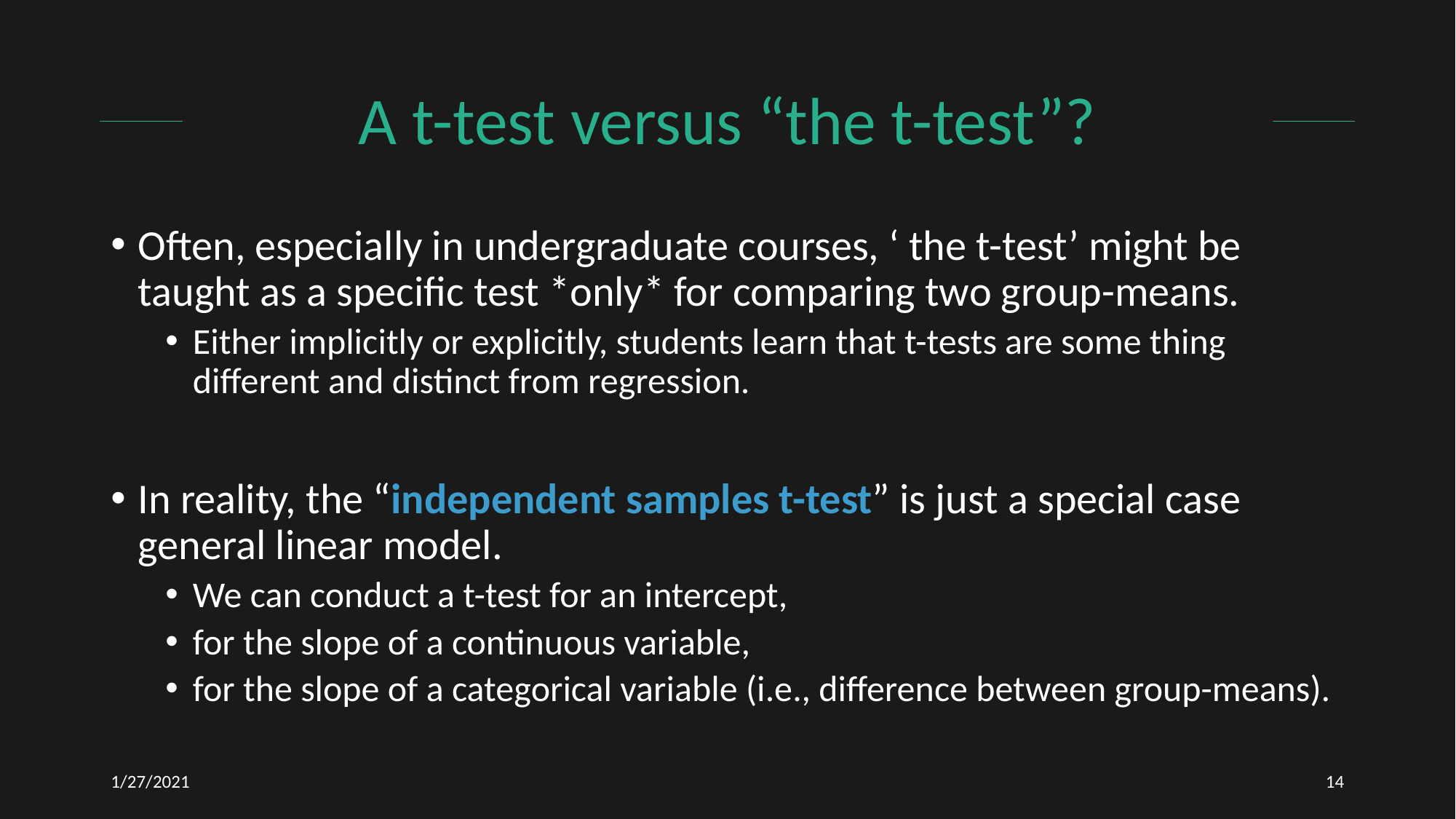

# A t-test versus “the t-test”?
Often, especially in undergraduate courses, ‘ the t-test’ might be taught as a specific test *only* for comparing two group-means.
Either implicitly or explicitly, students learn that t-tests are some thing different and distinct from regression.

In reality, the “independent samples t-test” is just a special case general linear model.
We can conduct a t-test for an intercept,
for the slope of a continuous variable,
for the slope of a categorical variable (i.e., difference between group-means).

1/27/2021
14